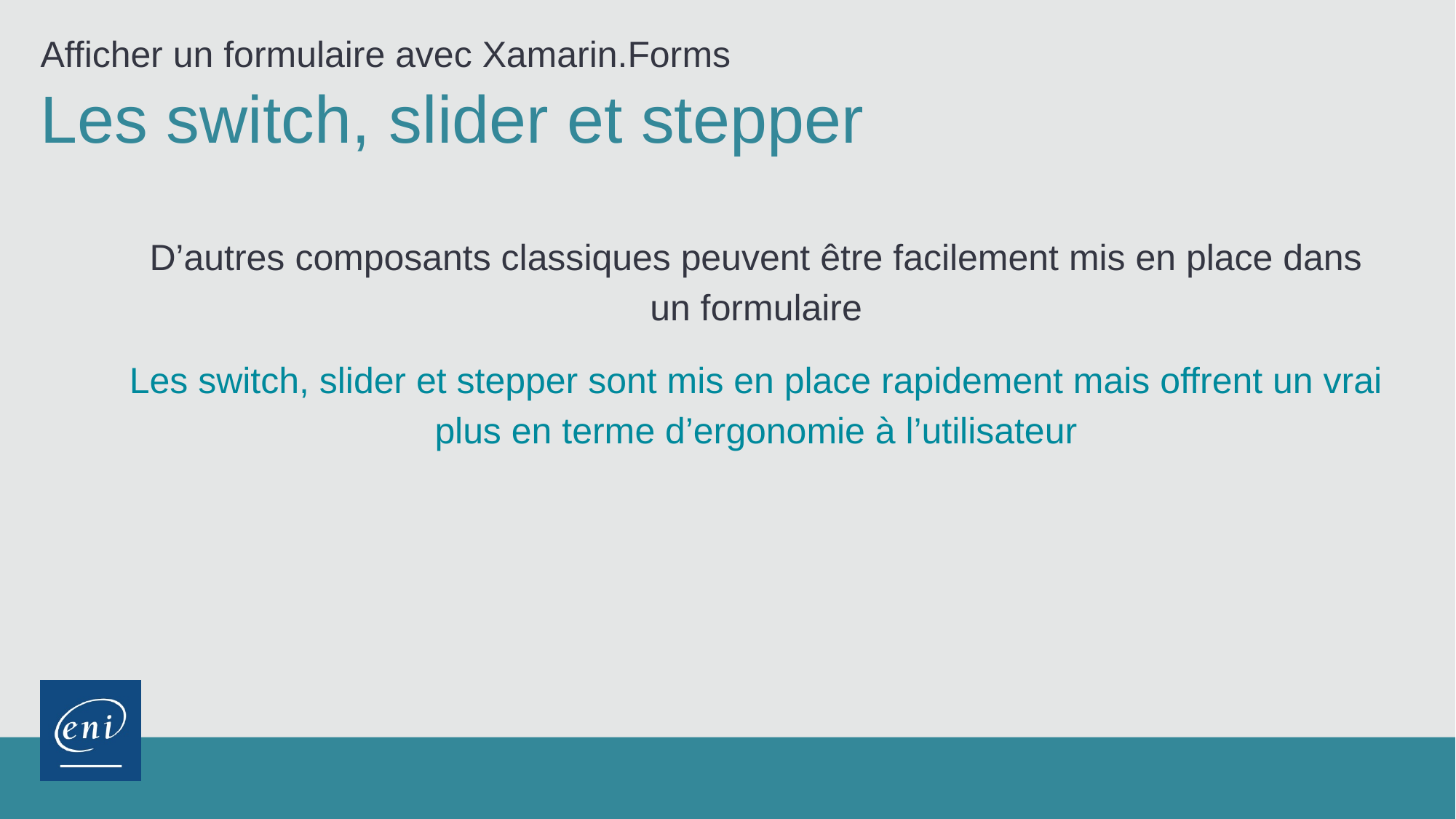

Afficher un formulaire avec Xamarin.Forms
Les switch, slider et stepper
D’autres composants classiques peuvent être facilement mis en place dans un formulaire
Les switch, slider et stepper sont mis en place rapidement mais offrent un vrai plus en terme d’ergonomie à l’utilisateur